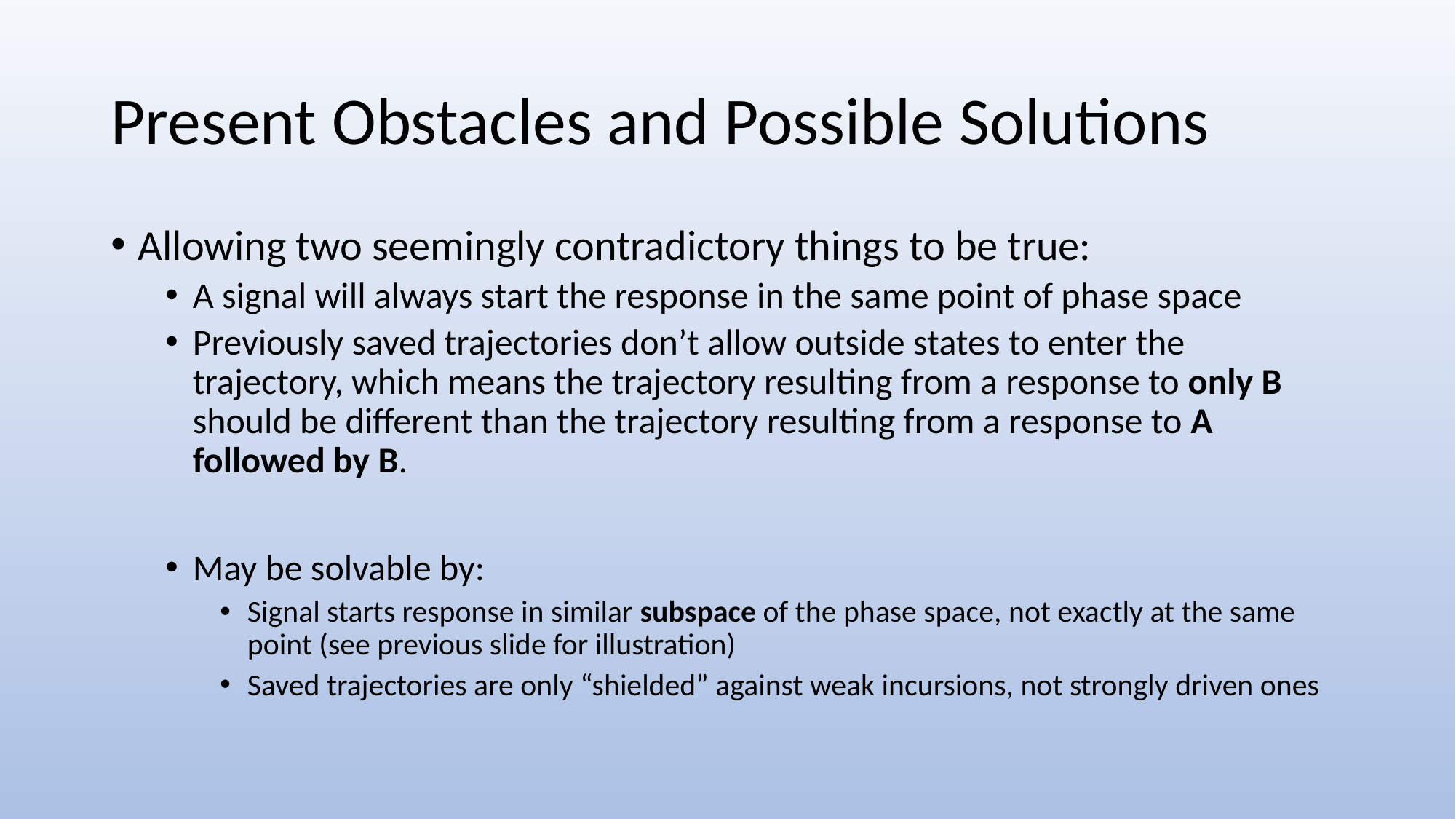

# Present Obstacles and Possible Solutions
Allowing two seemingly contradictory things to be true:
A signal will always start the response in the same point of phase space
Previously saved trajectories don’t allow outside states to enter the trajectory, which means the trajectory resulting from a response to only B should be different than the trajectory resulting from a response to A followed by B.

May be solvable by:
Signal starts response in similar subspace of the phase space, not exactly at the same point (see previous slide for illustration)
Saved trajectories are only “shielded” against weak incursions, not strongly driven ones